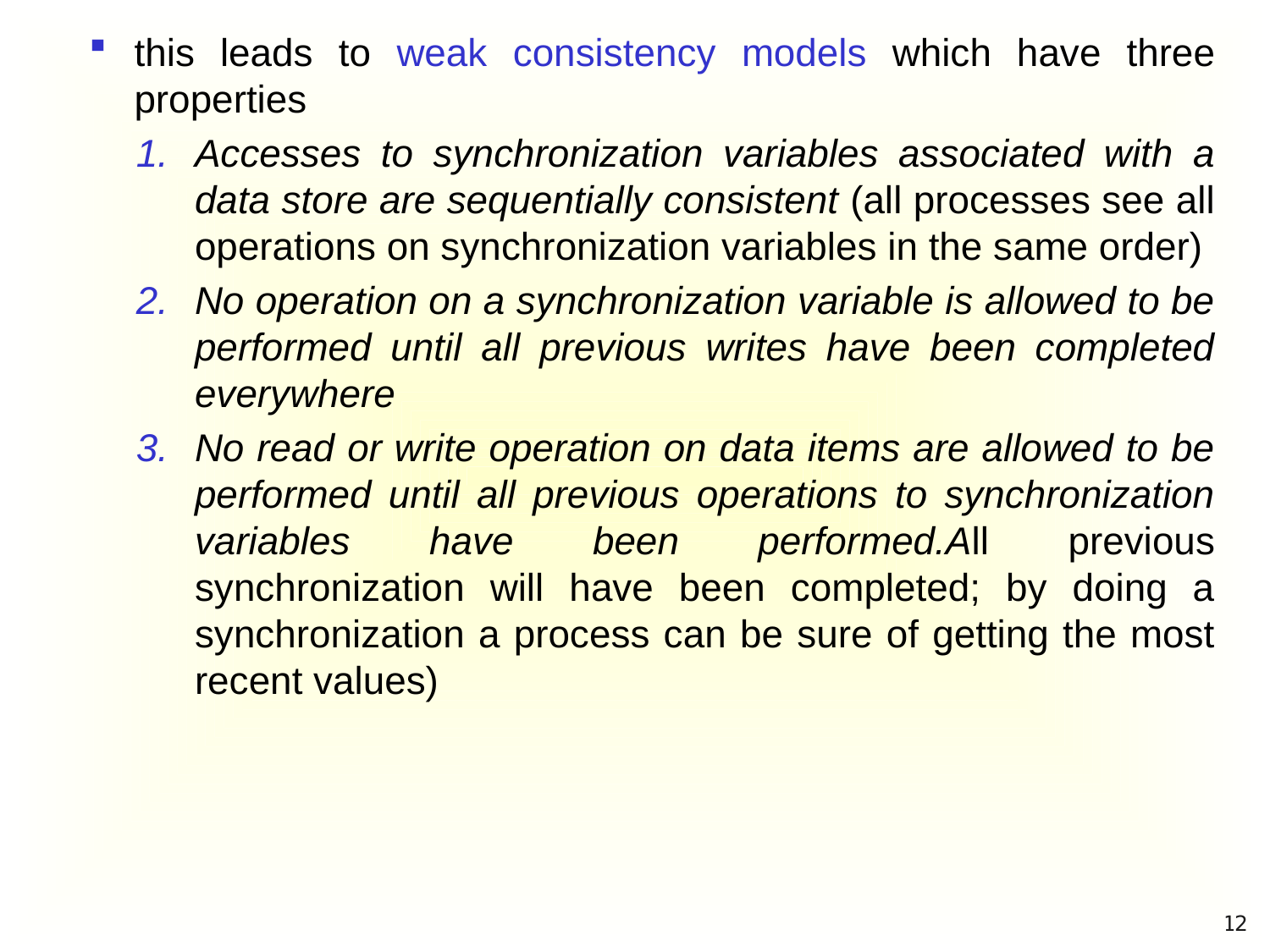

this leads to weak consistency models which have three properties
Accesses to synchronization variables associated with a data store are sequentially consistent (all processes see all operations on synchronization variables in the same order)
No operation on a synchronization variable is allowed to be performed until all previous writes have been completed everywhere
No read or write operation on data items are allowed to be performed until all previous operations to synchronization variables have been performed.All previous synchronization will have been completed; by doing a synchronization a process can be sure of getting the most recent values)
12